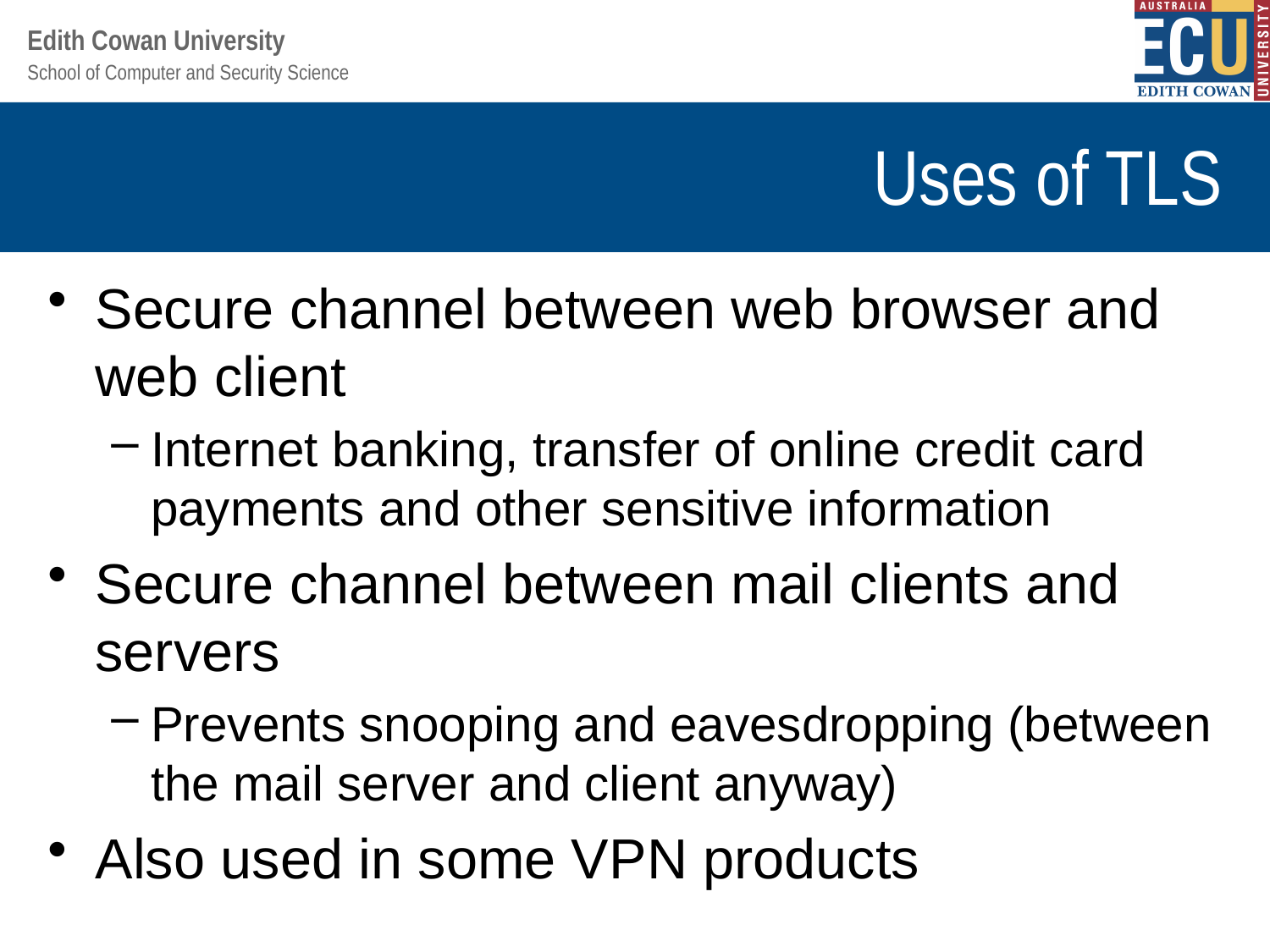

# Uses of TLS
Secure channel between web browser and web client
Internet banking, transfer of online credit card payments and other sensitive information
Secure channel between mail clients and servers
Prevents snooping and eavesdropping (between the mail server and client anyway)
Also used in some VPN products